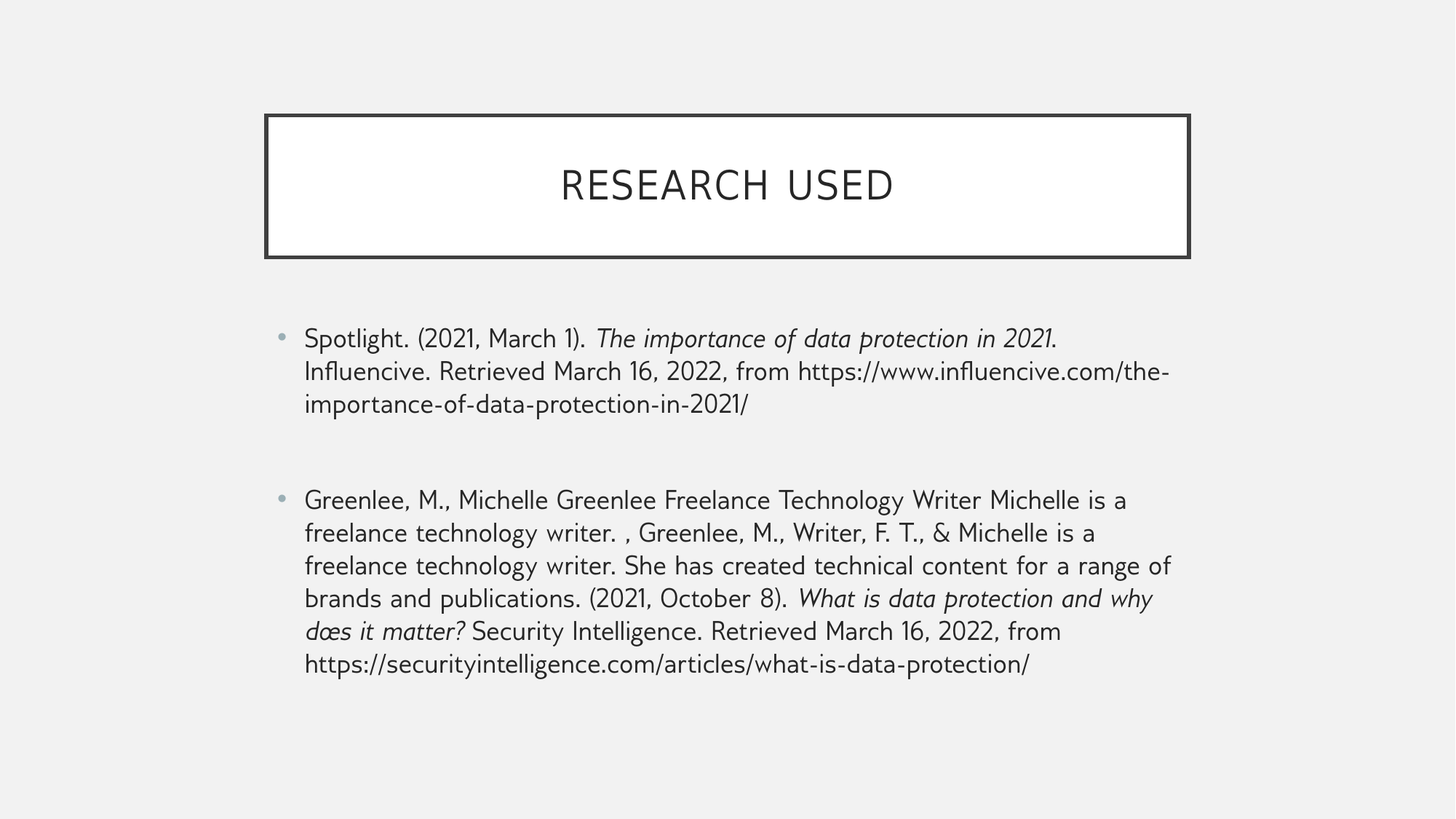

# Research used
Spotlight. (2021, March 1). The importance of data protection in 2021. Influencive. Retrieved March 16, 2022, from https://www.influencive.com/the-importance-of-data-protection-in-2021/

Greenlee, M., Michelle Greenlee Freelance Technology Writer Michelle is a freelance technology writer. , Greenlee, M., Writer, F. T., & Michelle is a freelance technology writer. She has created technical content for a range of brands and publications. (2021, October 8). What is data protection and why does it matter? Security Intelligence. Retrieved March 16, 2022, from https://securityintelligence.com/articles/what-is-data-protection/